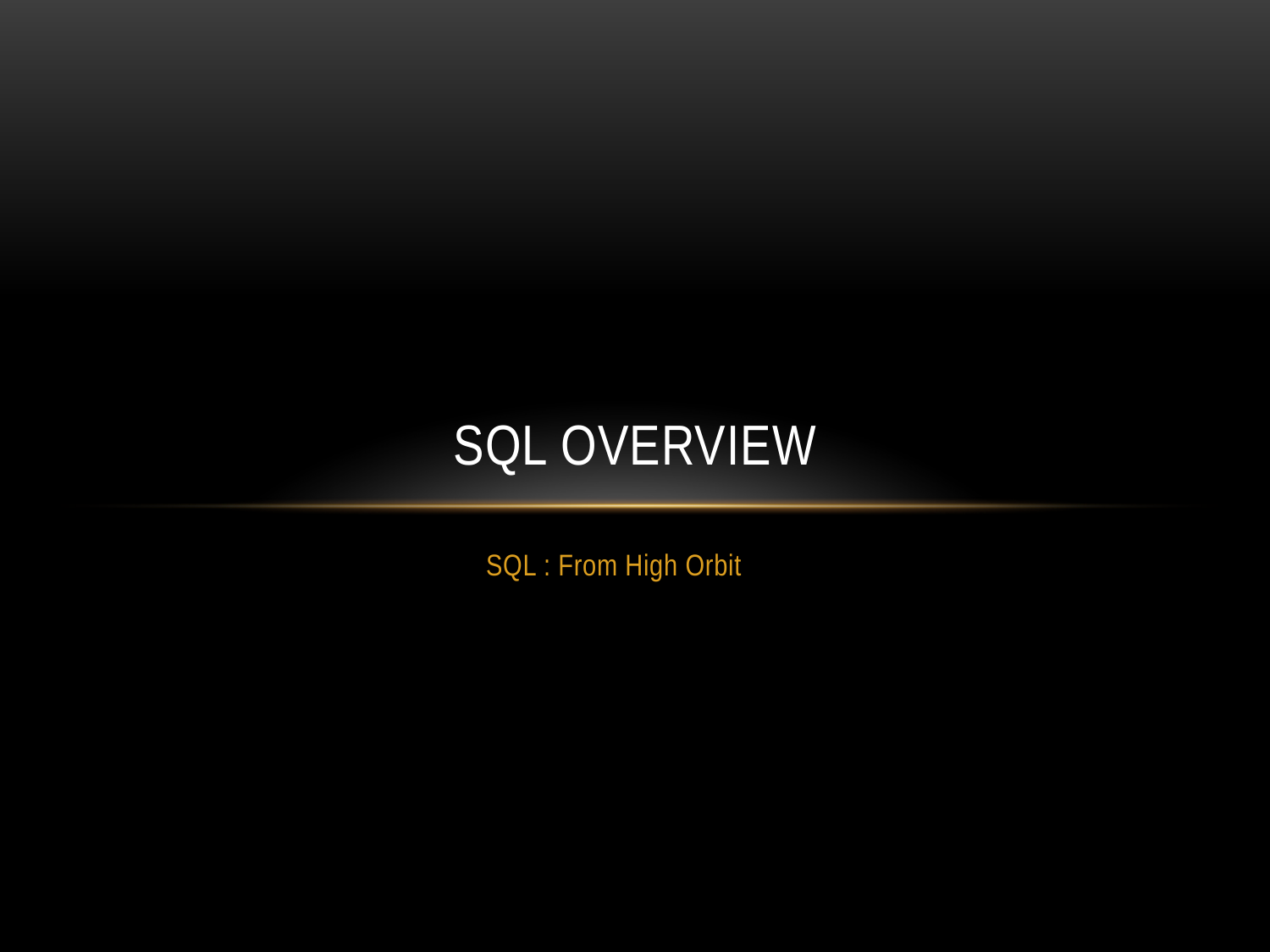

# SQL Overview
SQL : From High Orbit